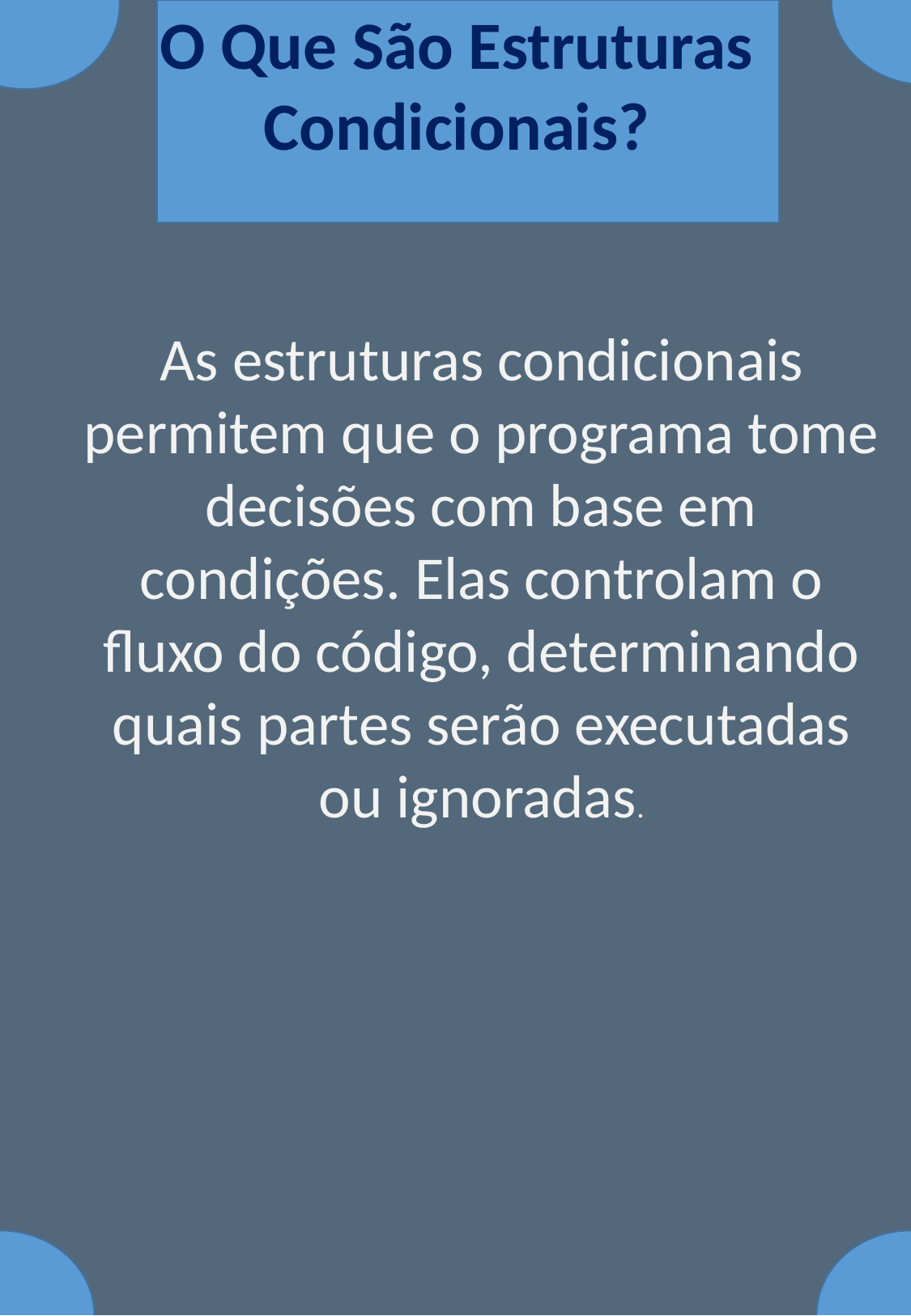

O Que São Estruturas Condicionais?

As estruturas condicionais permitem que o programa tome decisões com base em condições. Elas controlam o fluxo do código, determinando quais partes serão executadas ou ignoradas.